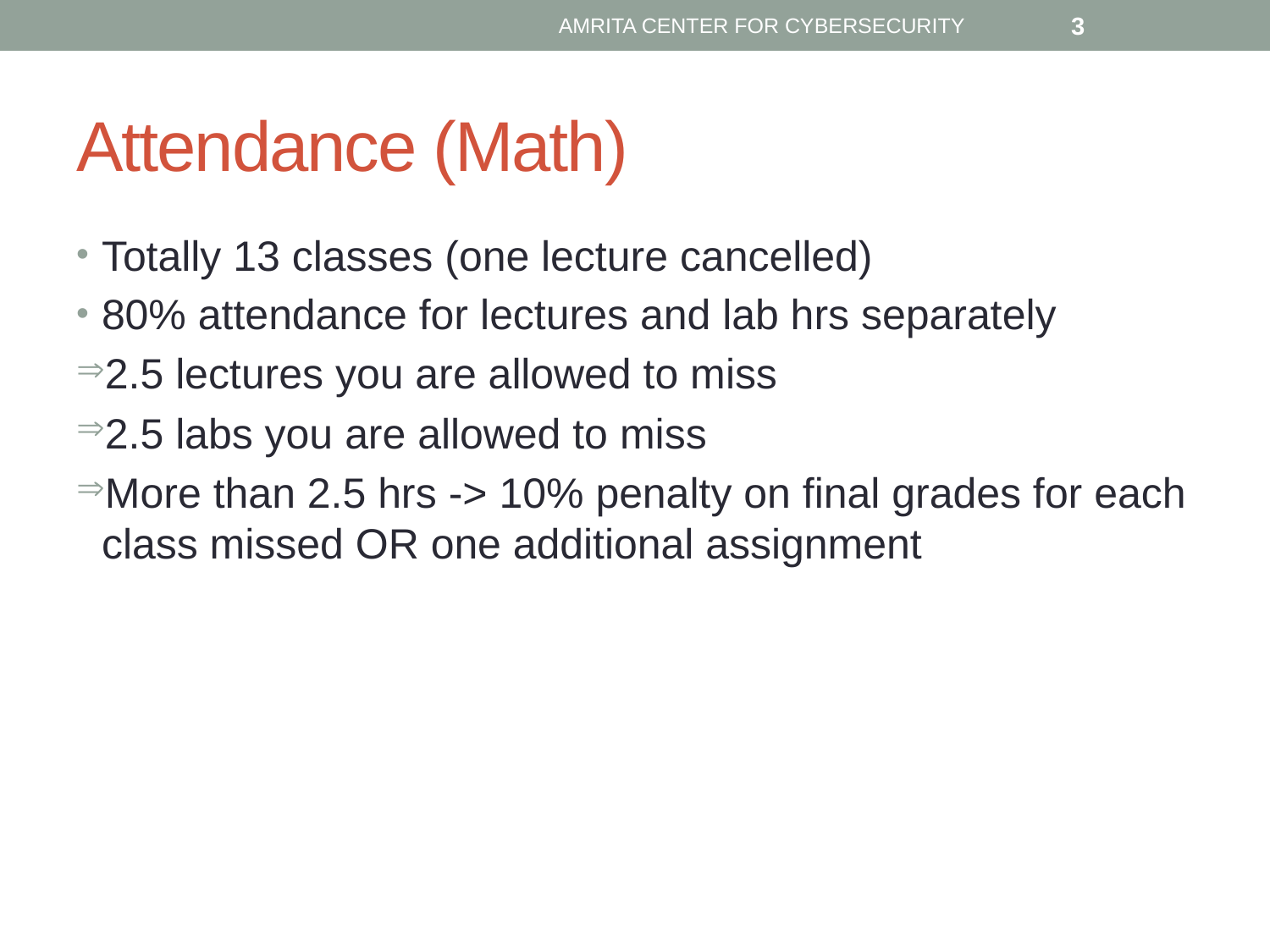

AMRITA CENTER FOR CYBERSECURITY
3
# Attendance (Math)
Totally 13 classes (one lecture cancelled)
80% attendance for lectures and lab hrs separately
2.5 lectures you are allowed to miss
2.5 labs you are allowed to miss
More than 2.5 hrs -> 10% penalty on final grades for each class missed OR one additional assignment